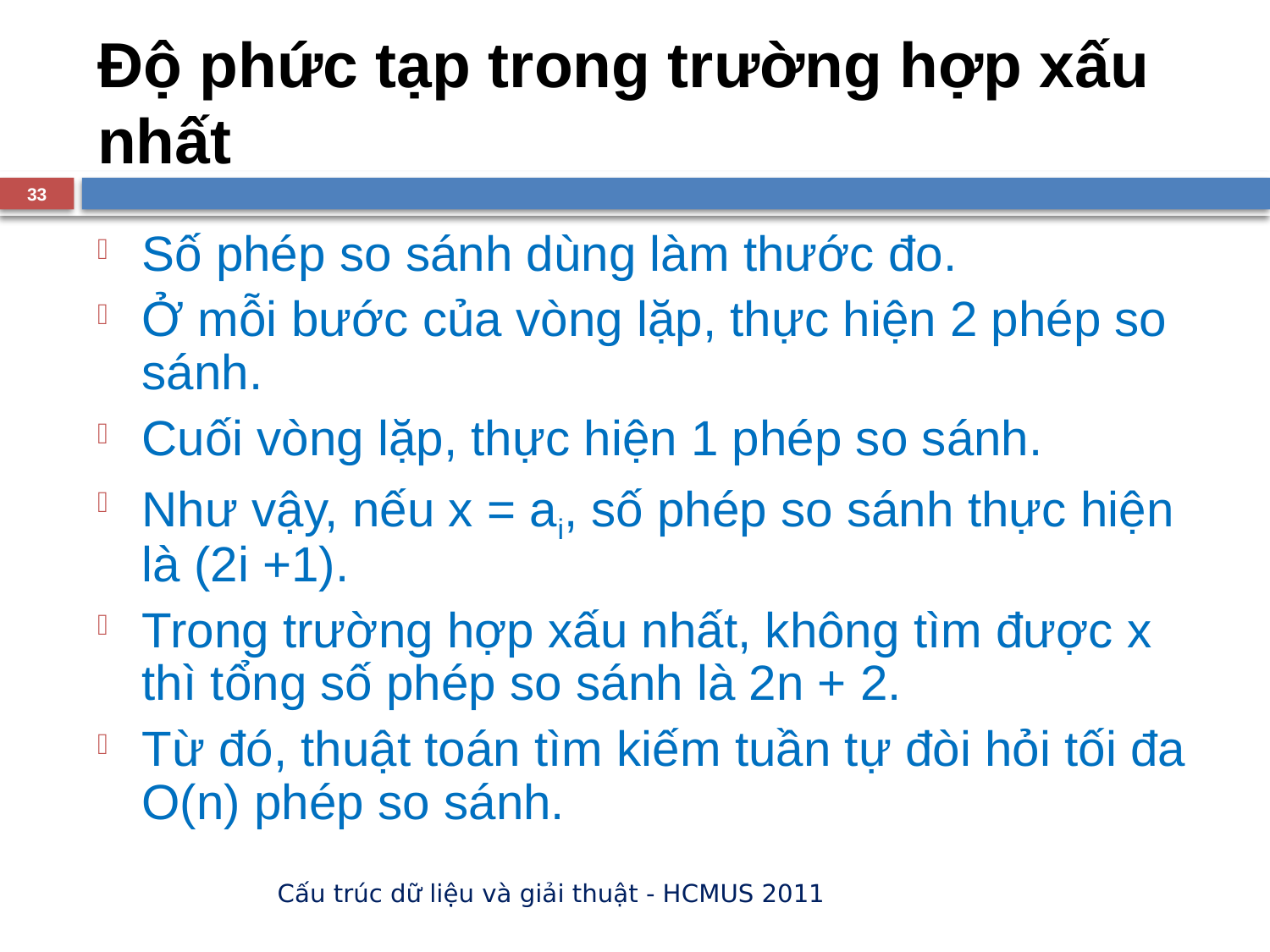

# Độ phức tạp trong trường hợp xấu nhất
33
Số phép so sánh dùng làm thước đo.
Ở mỗi bước của vòng lặp, thực hiện 2 phép so sánh.
Cuối vòng lặp, thực hiện 1 phép so sánh.
Như vậy, nếu x = ai, số phép so sánh thực hiện là (2i +1).
Trong trường hợp xấu nhất, không tìm được x thì tổng số phép so sánh là 2n + 2.
Từ đó, thuật toán tìm kiếm tuần tự đòi hỏi tối đa O(n) phép so sánh.
Cấu trúc dữ liệu và giải thuật - HCMUS 2011